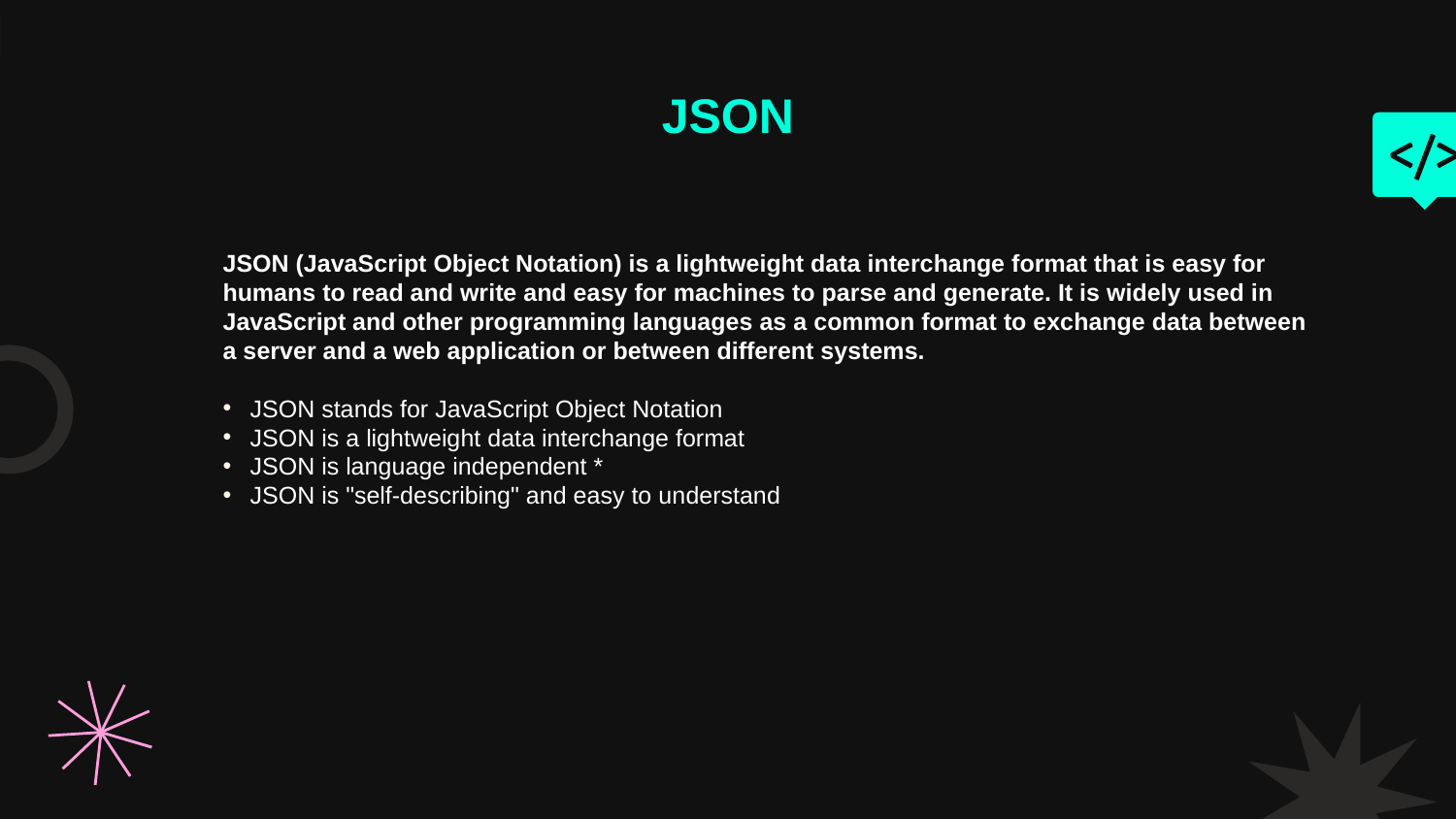

# JSON
JSON (JavaScript Object Notation) is a lightweight data interchange format that is easy for humans to read and write and easy for machines to parse and generate. It is widely used in JavaScript and other programming languages as a common format to exchange data between a server and a web application or between different systems.

JSON stands for JavaScript Object Notation
JSON is a lightweight data interchange format
JSON is language independent *
JSON is "self-describing" and easy to understand